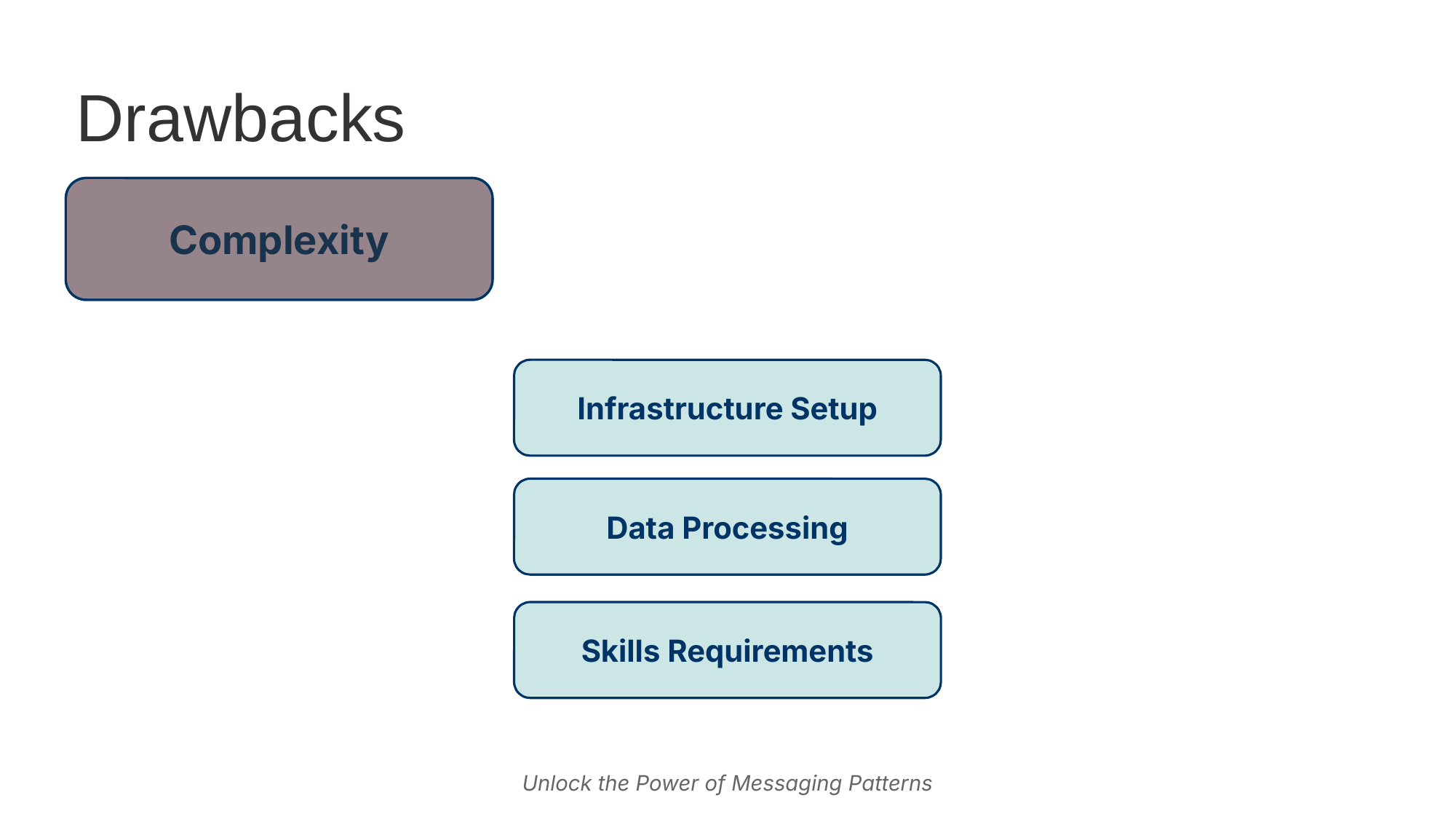

# Drawbacks
Complexity

Infrastructure Setup
Data Processing
Skills Requirements